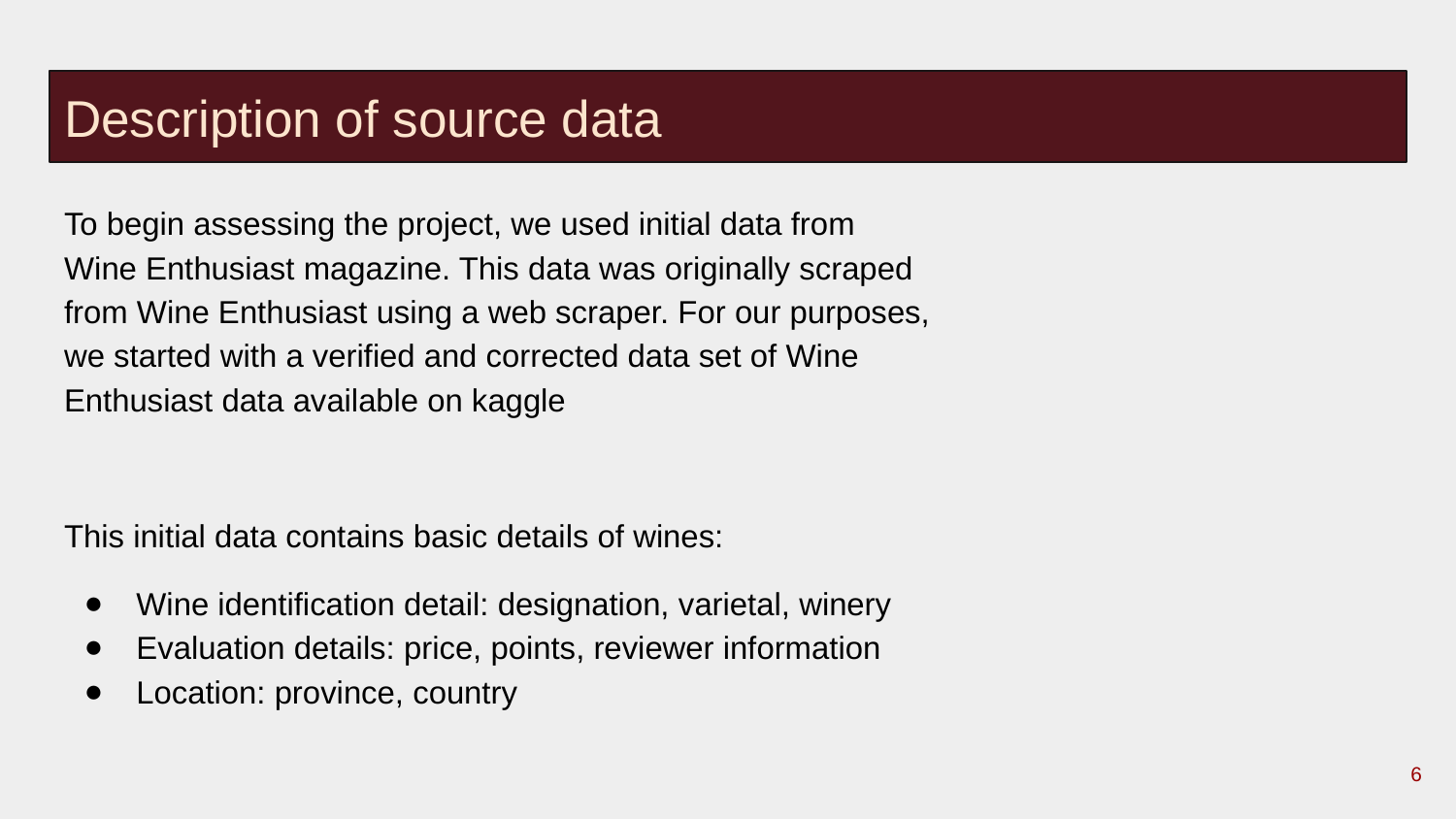

# Description of source data
To begin assessing the project, we used initial data from
Wine Enthusiast magazine. This data was originally scraped from Wine Enthusiast using a web scraper. For our purposes, we started with a verified and corrected data set of Wine Enthusiast data available on kaggle

This initial data contains basic details of wines:
Wine identification detail: designation, varietal, winery
Evaluation details: price, points, reviewer information
Location: province, country

6